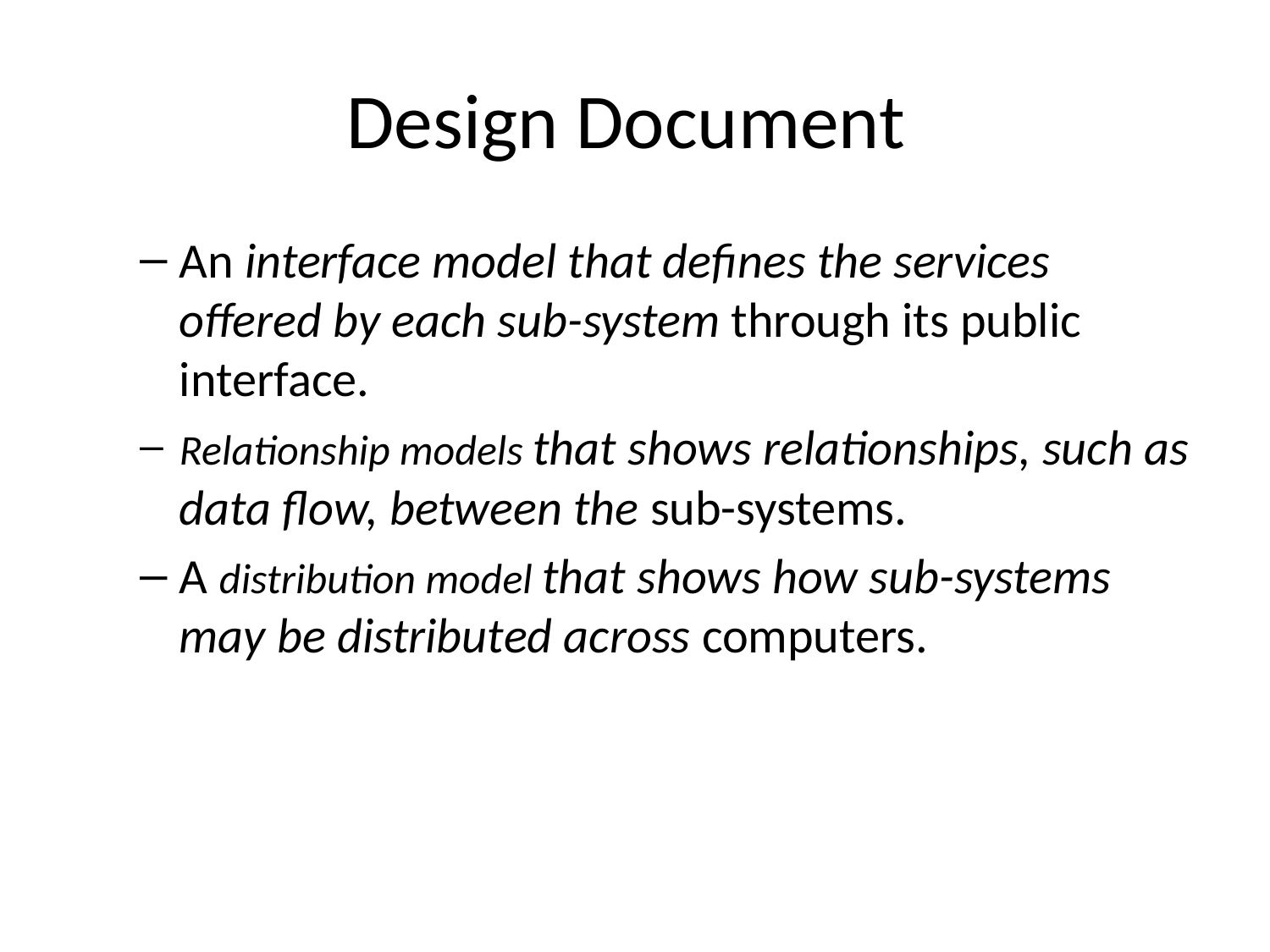

# Design Document
An interface model that defines the services offered by each sub-system through its public interface.
Relationship models that shows relationships, such as data flow, between the sub-systems.
A distribution model that shows how sub-systems may be distributed across computers.